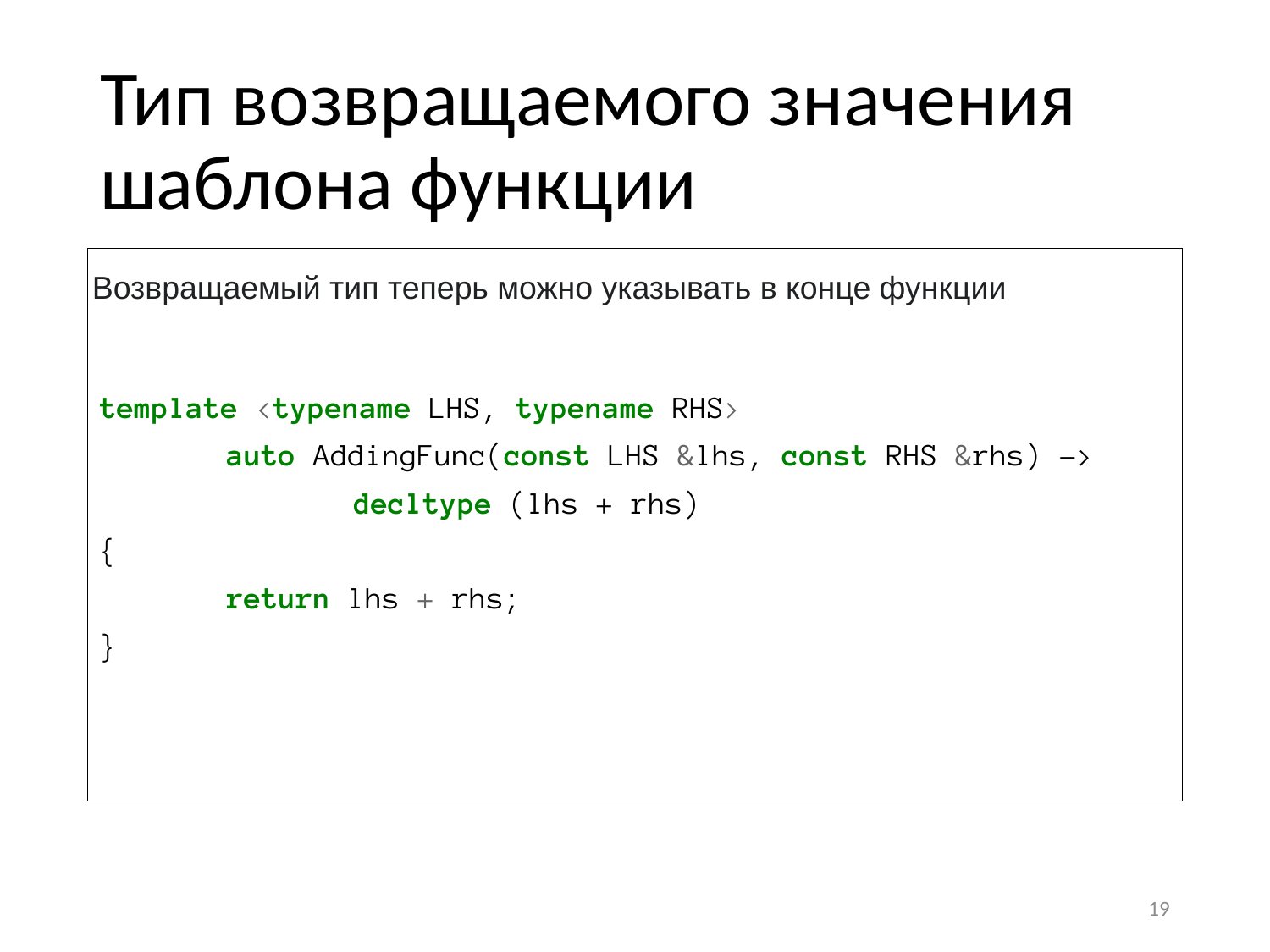

# Тип возвращаемого значения шаблона функции
Возвращаемый тип теперь можно указывать в конце функции
template <typename LHS, typename RHS>
	auto AddingFunc(const LHS &lhs, const RHS &rhs) ->
		decltype (lhs + rhs)
{
	return lhs + rhs;
}
19